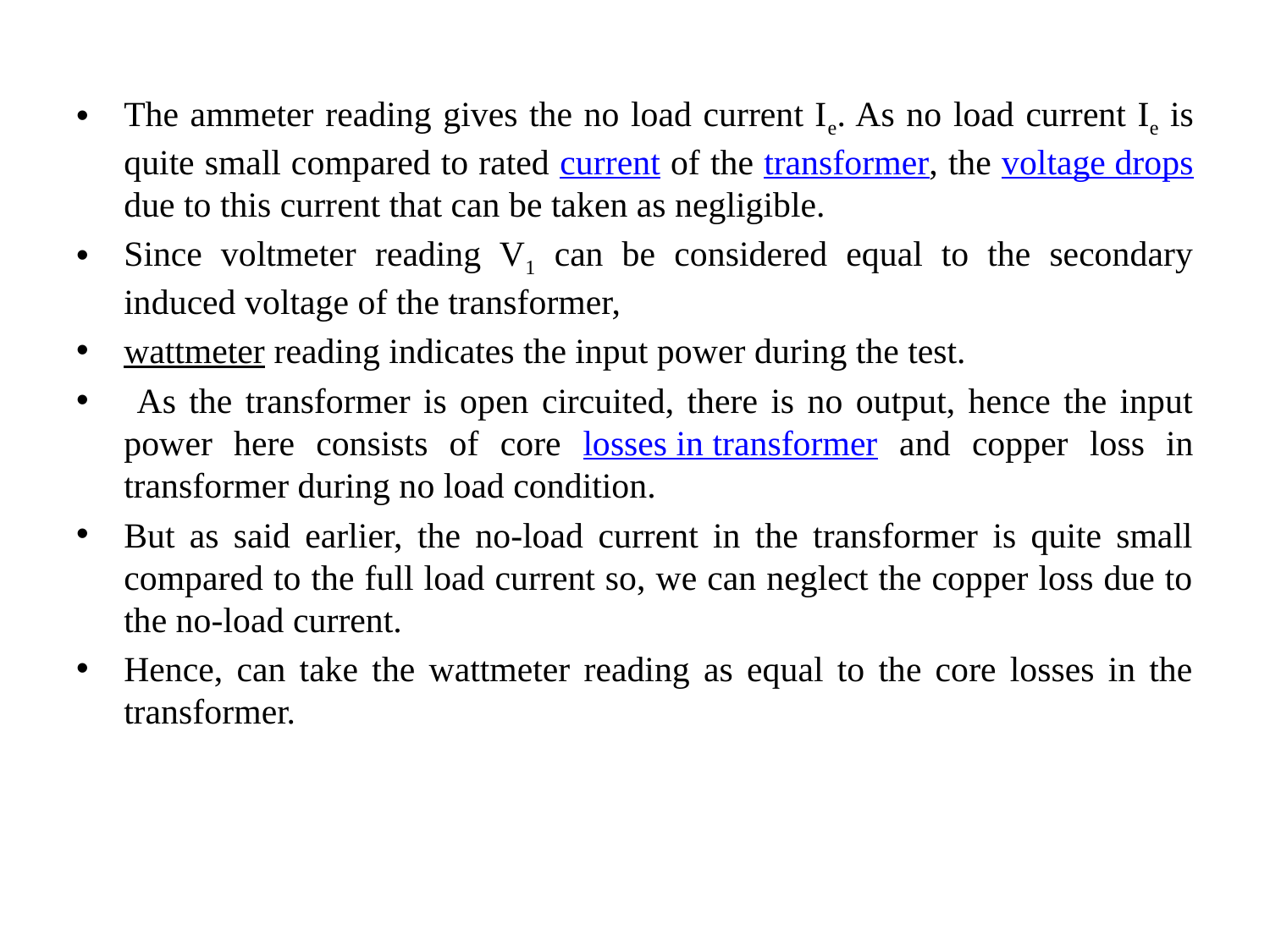

The ammeter reading gives the no load current Ie. As no load current Ie is quite small compared to rated current of the transformer, the voltage drops due to this current that can be taken as negligible.
Since voltmeter reading V1 can be considered equal to the secondary induced voltage of the transformer,
wattmeter reading indicates the input power during the test.
 As the transformer is open circuited, there is no output, hence the input power here consists of core losses in transformer and copper loss in transformer during no load condition.
But as said earlier, the no-load current in the transformer is quite small compared to the full load current so, we can neglect the copper loss due to the no-load current.
Hence, can take the wattmeter reading as equal to the core losses in the transformer.